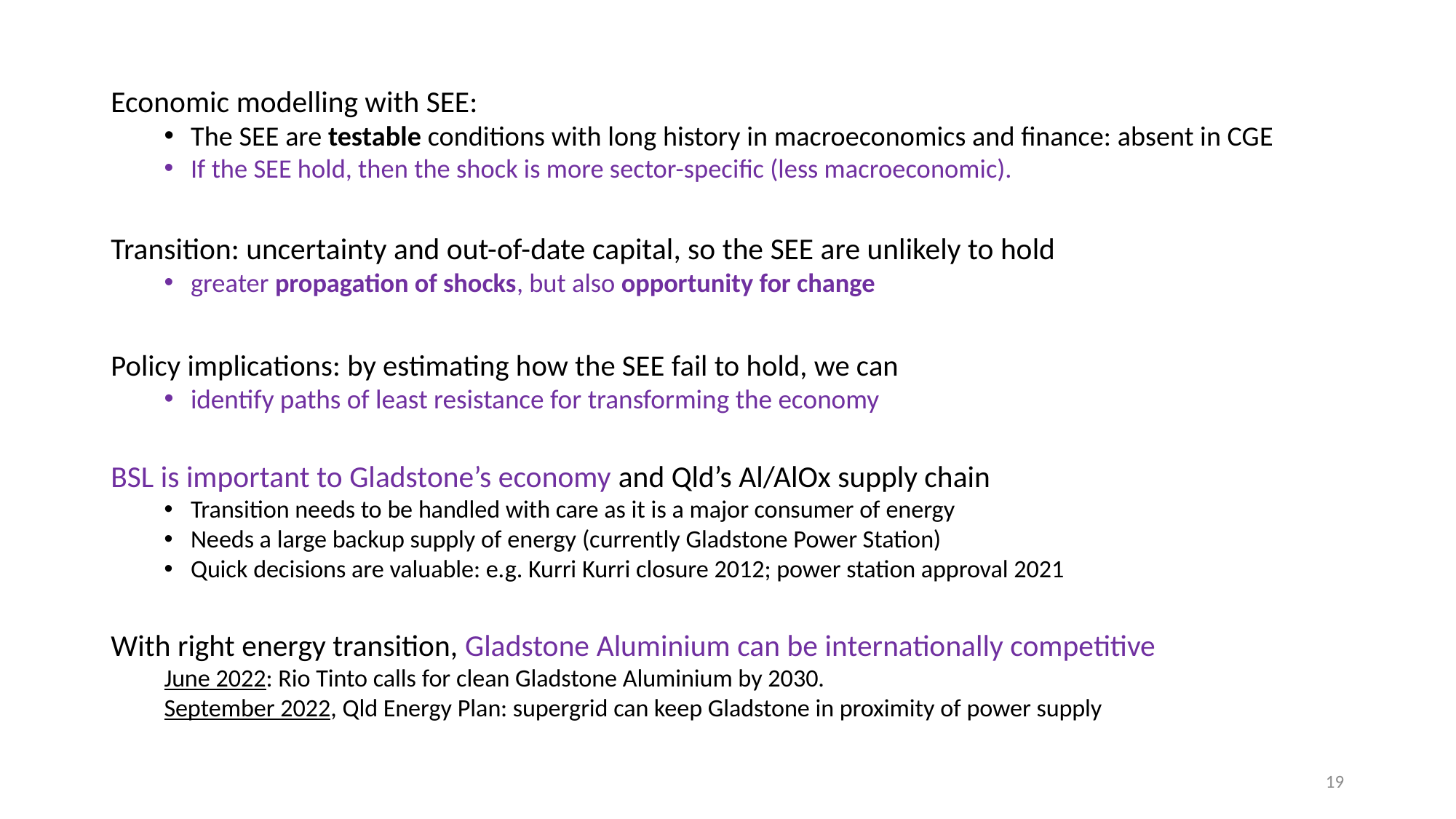

Economic modelling with SEE:
The SEE are testable conditions with long history in macroeconomics and finance: absent in CGE
If the SEE hold, then the shock is more sector-specific (less macroeconomic).

Transition: uncertainty and out-of-date capital, so the SEE are unlikely to hold
greater propagation of shocks, but also opportunity for change

Policy implications: by estimating how the SEE fail to hold, we can
identify paths of least resistance for transforming the economy

BSL is important to Gladstone’s economy and Qld’s Al/AlOx supply chain
Transition needs to be handled with care as it is a major consumer of energy
Needs a large backup supply of energy (currently Gladstone Power Station)
Quick decisions are valuable: e.g. Kurri Kurri closure 2012; power station approval 2021

With right energy transition, Gladstone Aluminium can be internationally competitive
June 2022: Rio Tinto calls for clean Gladstone Aluminium by 2030.
September 2022, Qld Energy Plan: supergrid can keep Gladstone in proximity of power supply
19